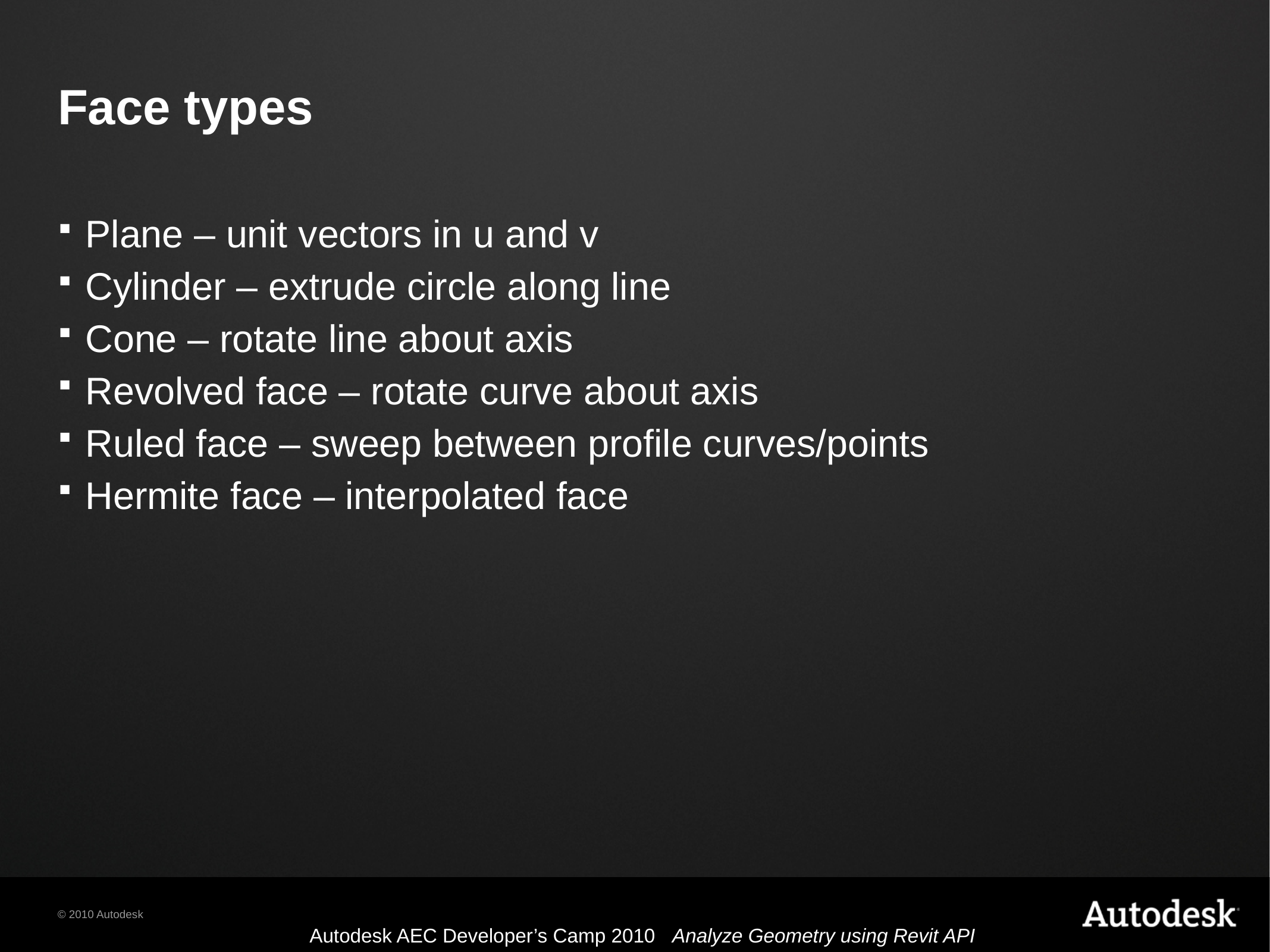

# Face types
Plane – unit vectors in u and v
Cylinder – extrude circle along line
Cone – rotate line about axis
Revolved face – rotate curve about axis
Ruled face – sweep between profile curves/points
Hermite face – interpolated face